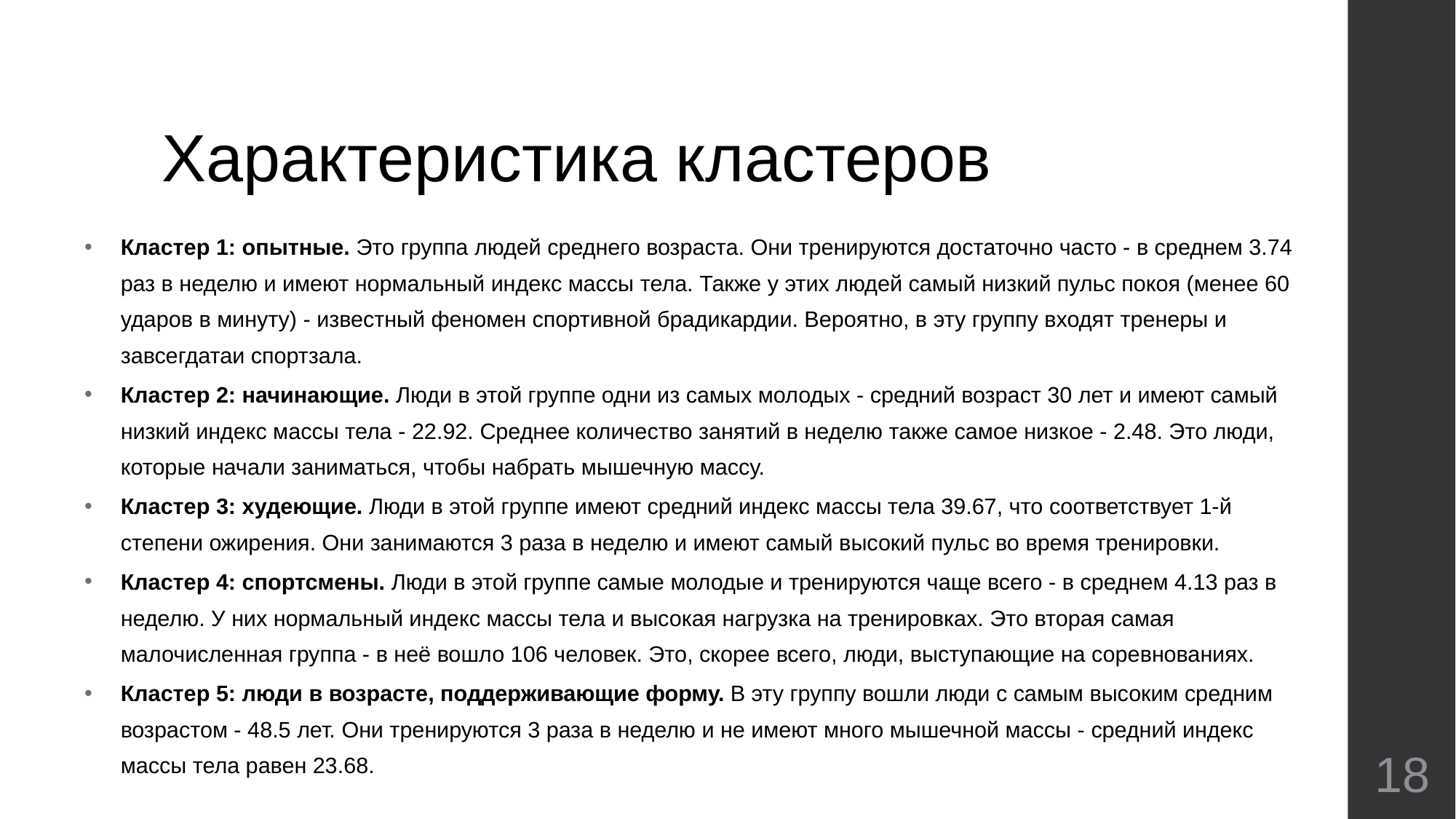

# Характеристика кластеров
Кластер 1: опытные. Это группа людей среднего возраста. Они тренируются достаточно часто - в среднем 3.74 раз в неделю и имеют нормальный индекс массы тела. Также у этих людей самый низкий пульс покоя (менее 60 ударов в минуту) - известный феномен спортивной брадикардии. Вероятно, в эту группу входят тренеры и завсегдатаи спортзала.
Кластер 2: начинающие. Люди в этой группе одни из самых молодых - средний возраст 30 лет и имеют самый низкий индекс массы тела - 22.92. Среднее количество занятий в неделю также самое низкое - 2.48. Это люди, которые начали заниматься, чтобы набрать мышечную массу.
Кластер 3: худеющие. Люди в этой группе имеют средний индекс массы тела 39.67, что соответствует 1-й степени ожирения. Они занимаются 3 раза в неделю и имеют самый высокий пульс во время тренировки.
Кластер 4: спортсмены. Люди в этой группе самые молодые и тренируются чаще всего - в среднем 4.13 раз в неделю. У них нормальный индекс массы тела и высокая нагрузка на тренировках. Это вторая самая малочисленная группа - в неё вошло 106 человек. Это, скорее всего, люди, выступающие на соревнованиях.
Кластер 5: люди в возрасте, поддерживающие форму. В эту группу вошли люди с самым высоким средним возрастом - 48.5 лет. Они тренируются 3 раза в неделю и не имеют много мышечной массы - средний индекс массы тела равен 23.68.

18